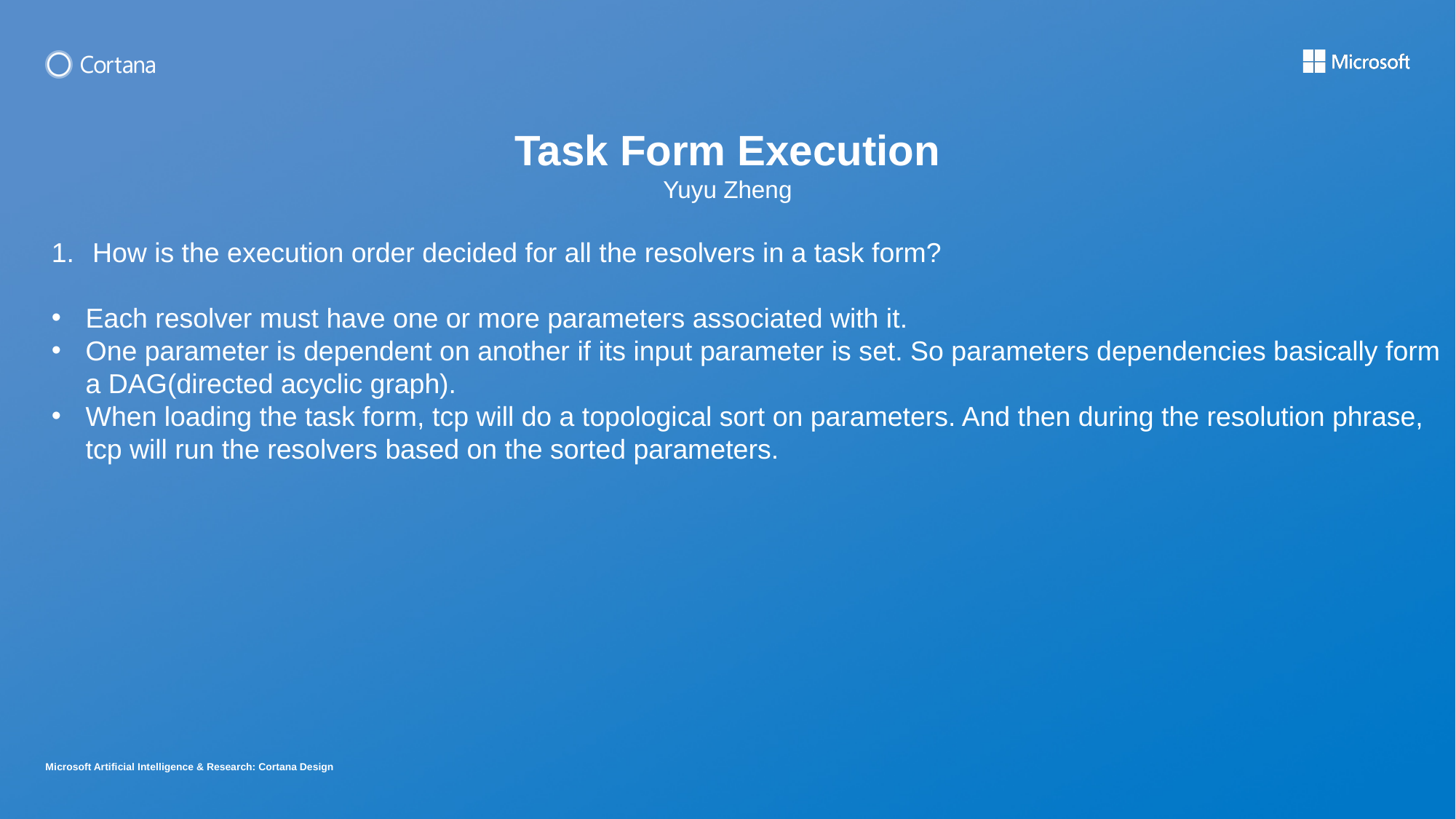

Task Form Execution
Yuyu Zheng

How is the execution order decided for all the resolvers in a task form?

Each resolver must have one or more parameters associated with it.
One parameter is dependent on another if its input parameter is set. So parameters dependencies basically form a DAG(directed acyclic graph).
When loading the task form, tcp will do a topological sort on parameters. And then during the resolution phrase, tcp will run the resolvers based on the sorted parameters.